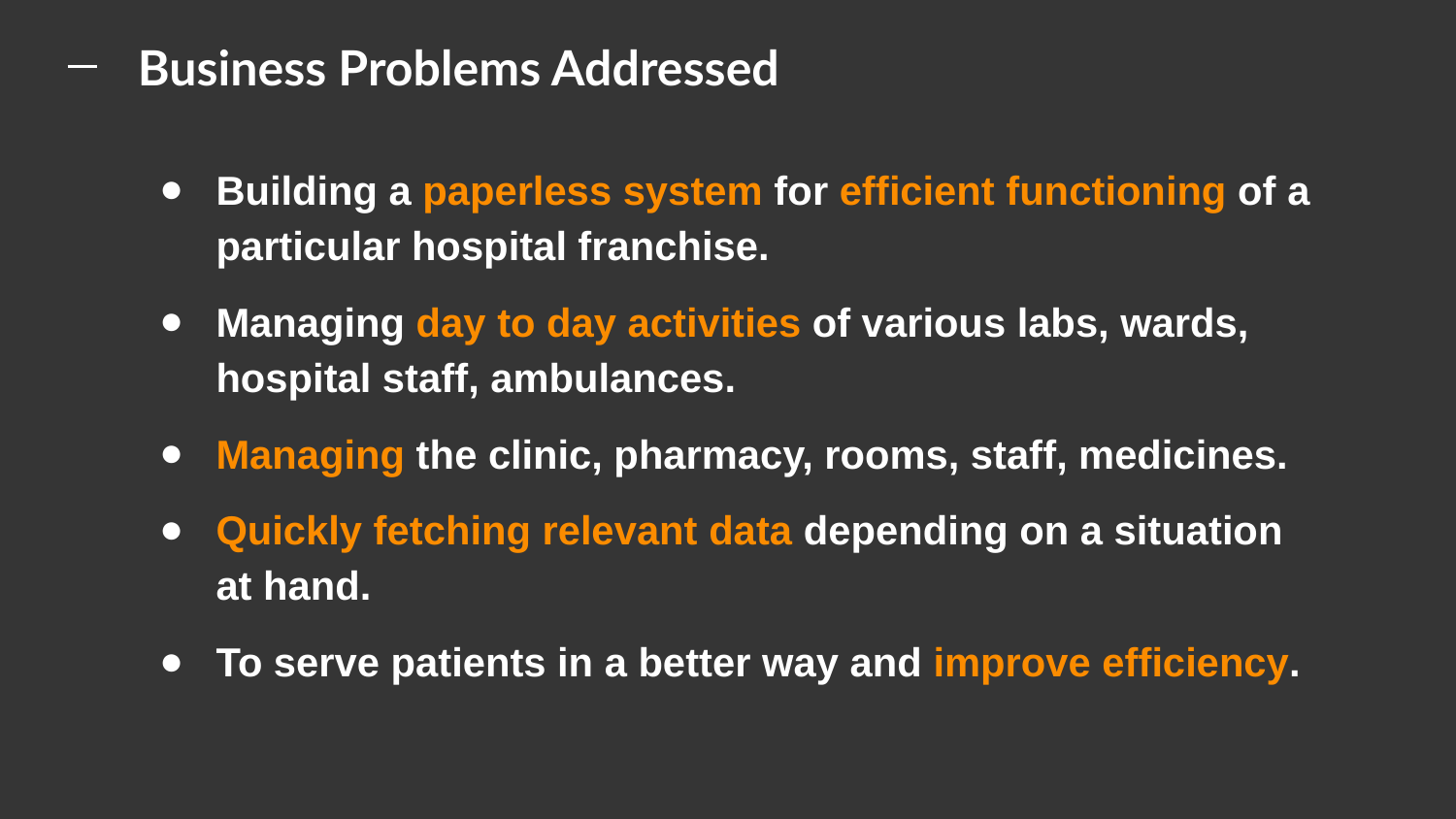

Business Problems Addressed
# Building a paperless system for efficient functioning of a particular hospital franchise.
Managing day to day activities of various labs, wards, hospital staff, ambulances.
Managing the clinic, pharmacy, rooms, staff, medicines.
Quickly fetching relevant data depending on a situation at hand.
To serve patients in a better way and improve efficiency.